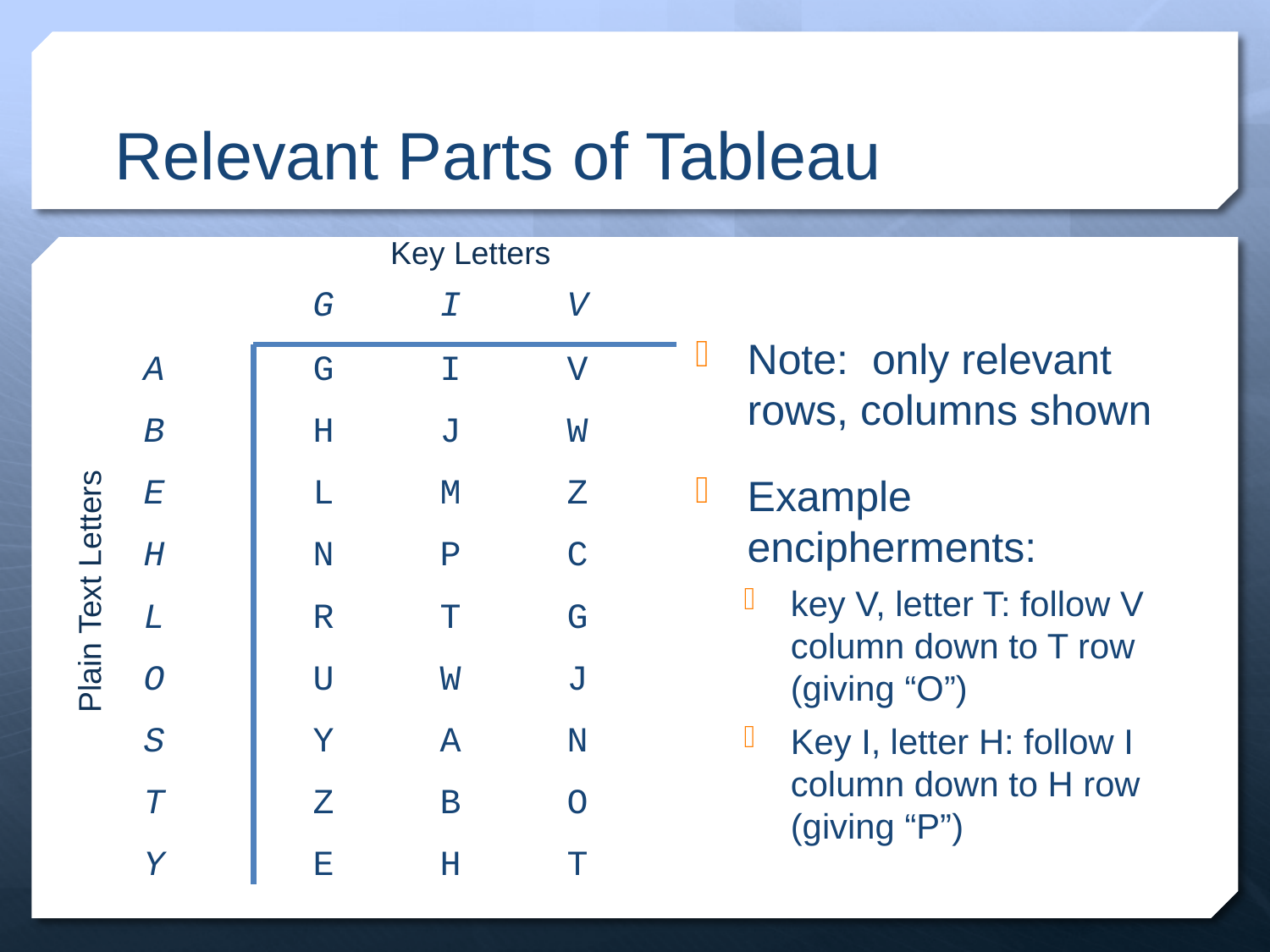

# Relevant Parts of Tableau
Key Letters
	  G	  I	  V
A	  G	  I	  V
B	  H	  J	  W
E	  L	  M	  Z
H	  N	  P	  C
L	  R	  T	  G
O	  U	  W	  J
S	  Y	  A	  N
T	  Z	  B	  O
Y	  E	  H	  T
Note:  only relevant rows, columns shown
Example encipherments:
key V, letter T: follow V column down to T row (giving “O”)
Key I, letter H: follow I column down to H row (giving “P”)

Plain Text Letters